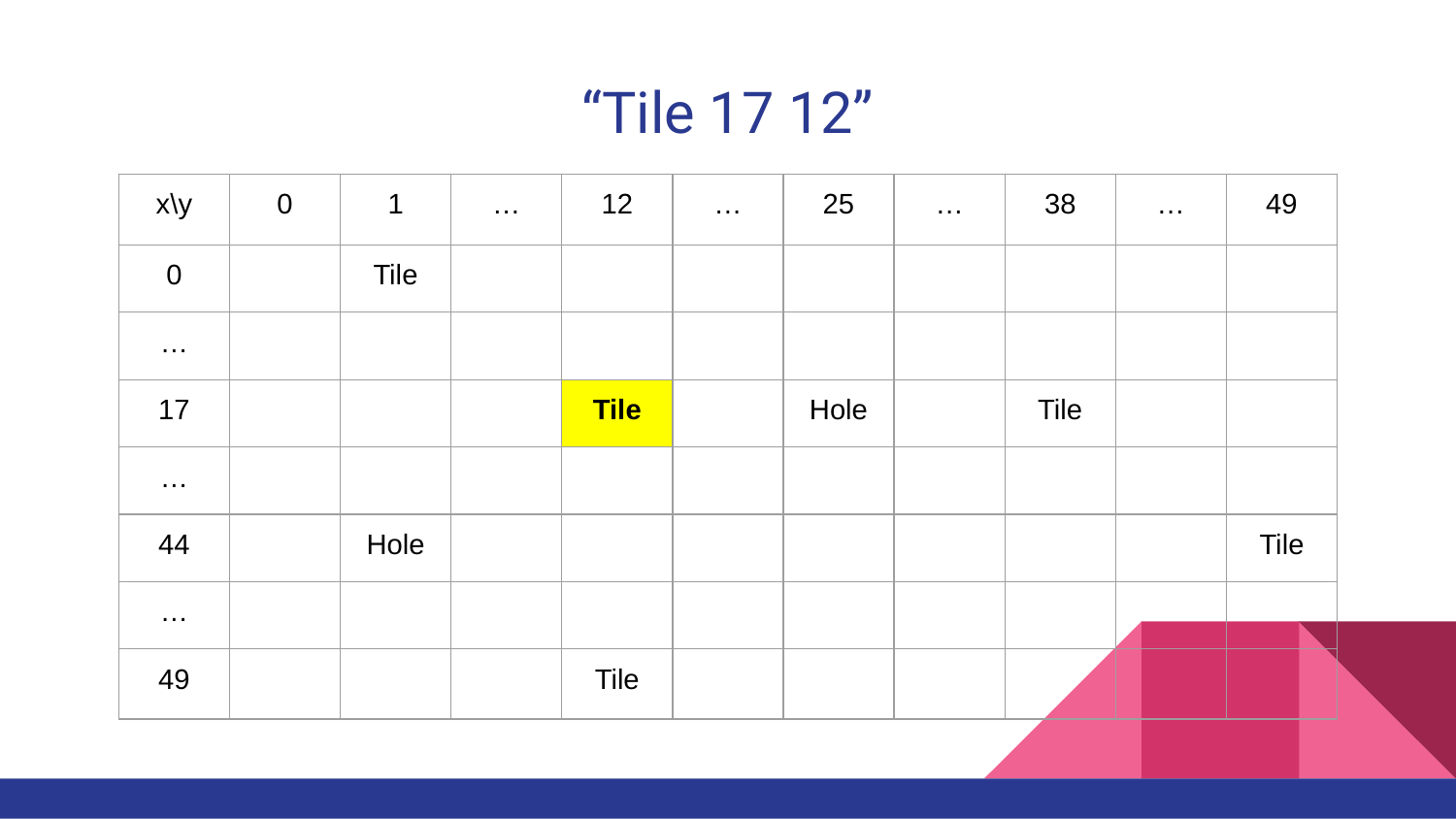

# “Tile 17 12”
| x\y | 0 | 1 | … | 12 | … | 25 | … | 38 | … | 49 |
| --- | --- | --- | --- | --- | --- | --- | --- | --- | --- | --- |
| 0 |  | Tile |  |  |  |  |  |  |  |  |
| … |  |  |  |  |  |  |  |  |  |  |
| 17 |  |  |  | Tile |  | Hole |  | Tile |  |  |
| … |  |  |  |  |  |  |  |  |  |  |
| 44 |  | Hole |  |  |  |  |  |  |  | Tile |
| … |  |  |  |  |  |  |  |  |  |  |
| 49 |  |  |  | Tile |  |  |  |  |  |  |